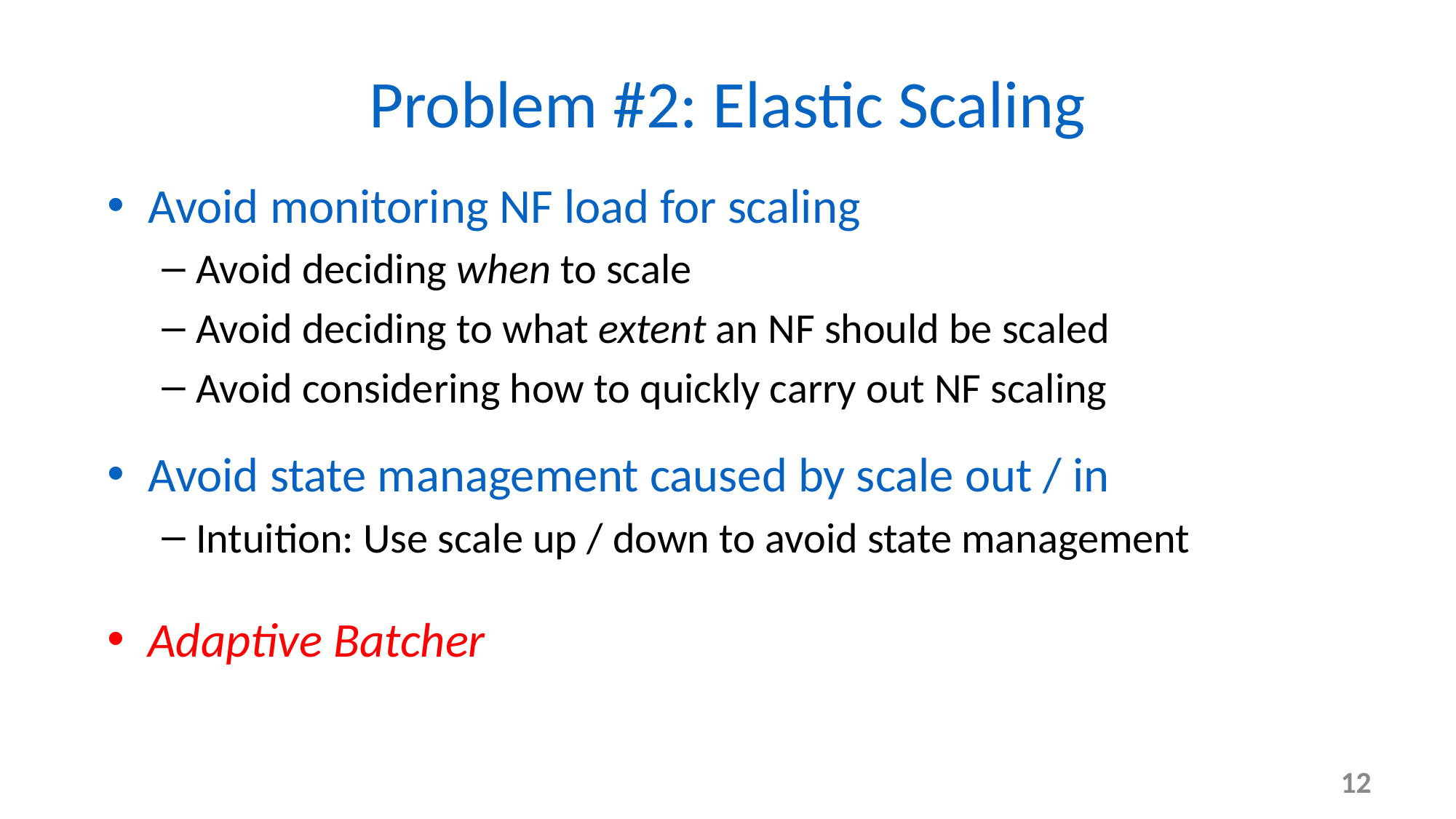

# Problem #2: Elastic Scaling
Avoid monitoring NF load for scaling
Avoid deciding when to scale
Avoid deciding to what extent an NF should be scaled
Avoid considering how to quickly carry out NF scaling

Avoid state management caused by scale out / in
Intuition: Use scale up / down to avoid state management
Adaptive Batcher

12